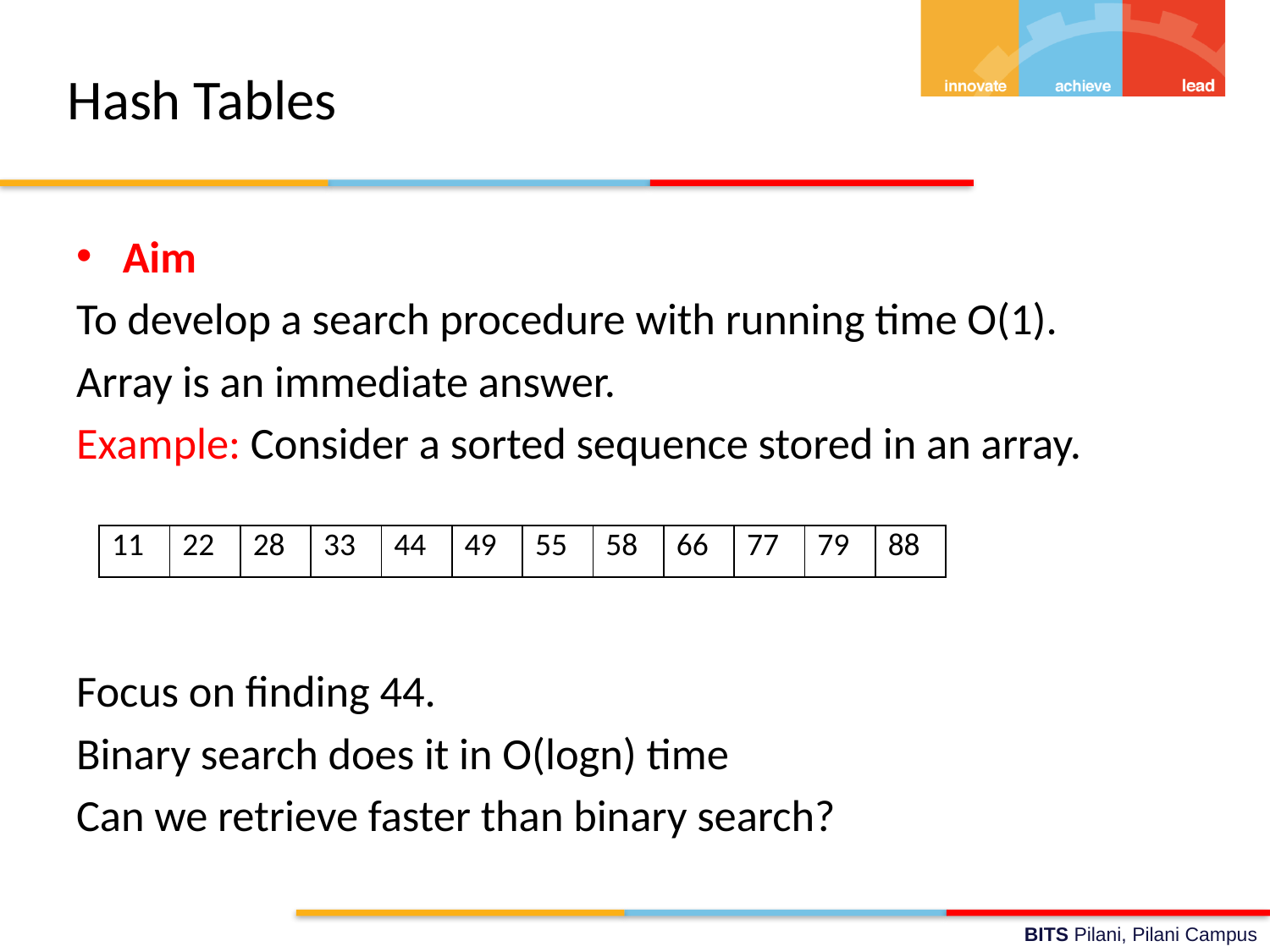

# Hash Tables
Aim
To develop a search procedure with running time O(1).
Array is an immediate answer.
Example: Consider a sorted sequence stored in an array.

Focus on finding 44.
Binary search does it in O(logn) time
Can we retrieve faster than binary search?

| 11 | 22 | 28 | 33 | 44 | 49 | 55 | 58 | 66 | 77 | 79 | 88 |
| --- | --- | --- | --- | --- | --- | --- | --- | --- | --- | --- | --- |